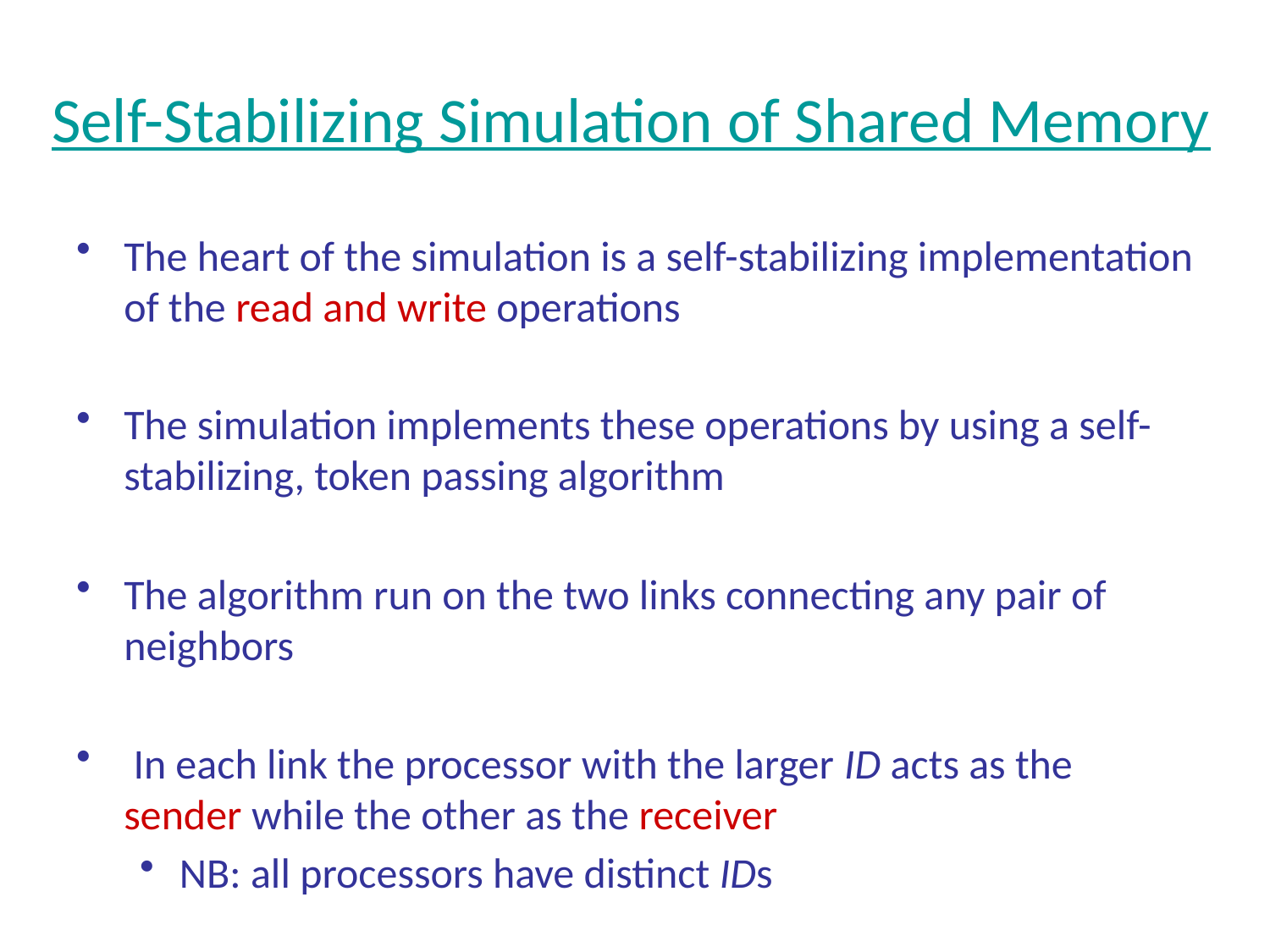

# Self-Stabilizing Simulation of Shared Memory
The heart of the simulation is a self-stabilizing implementation of the read and write operations

The simulation implements these operations by using a self-stabilizing, token passing algorithm

The algorithm run on the two links connecting any pair of neighbors

 In each link the processor with the larger ID acts as the sender while the other as the receiver
NB: all processors have distinct IDs